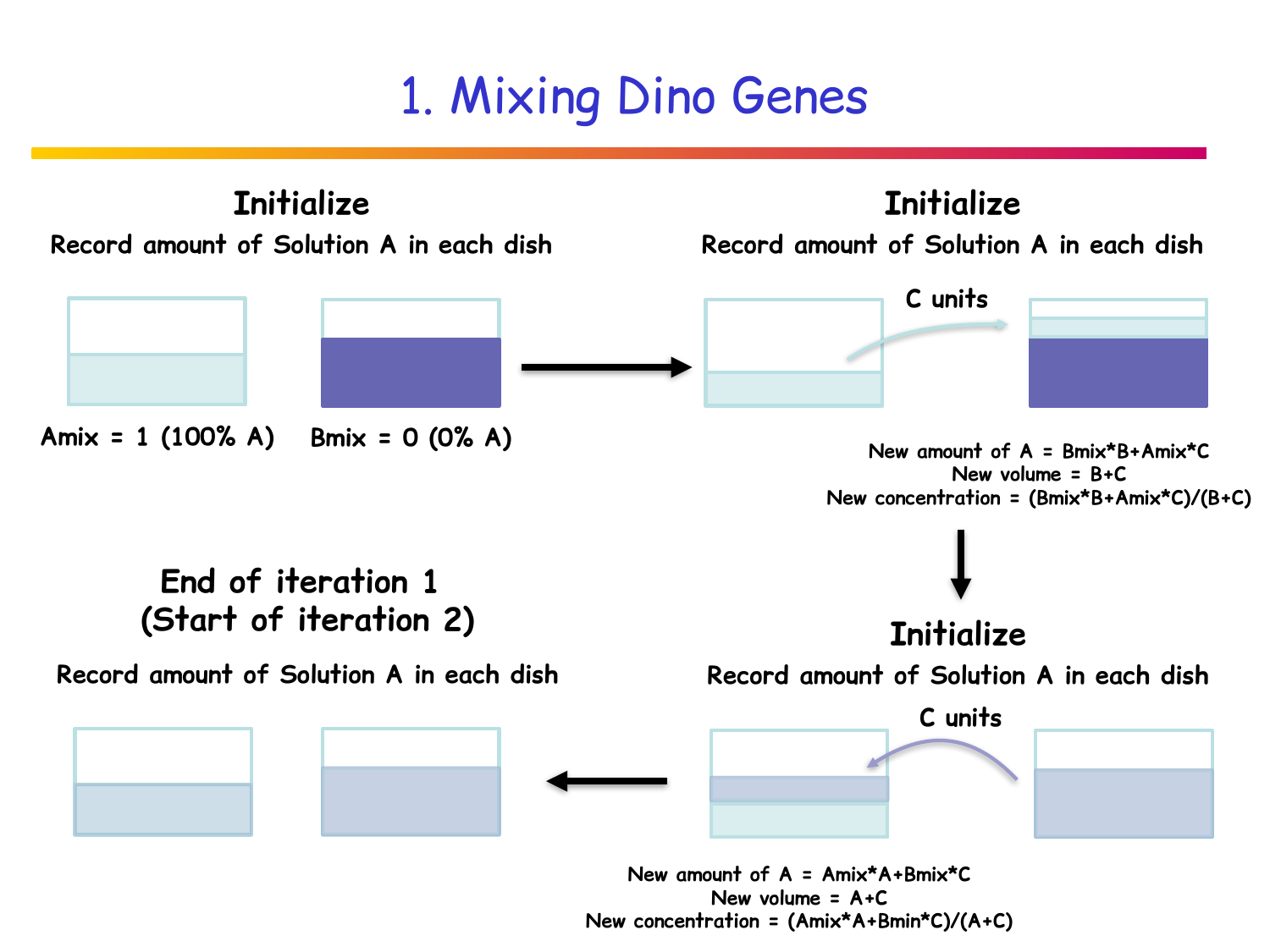

# 1. Mixing Dino Genes
Initialize
Initialize
Record amount of Solution A in each dish
Record amount of Solution A in each dish
C units

Amix = 1 (100% A)
Bmix = 0 (0% A)
New amount of A = Bmix*B+Amix*C
New volume = B+C
New concentration = (Bmix*B+Amix*C)/(B+C)

End of iteration 1
(Start of iteration 2)
Initialize
Record amount of Solution A in each dish
Record amount of Solution A in each dish
C units

New amount of A = Amix*A+Bmix*C
New volume = A+C
New concentration = (Amix*A+Bmin*C)/(A+C)